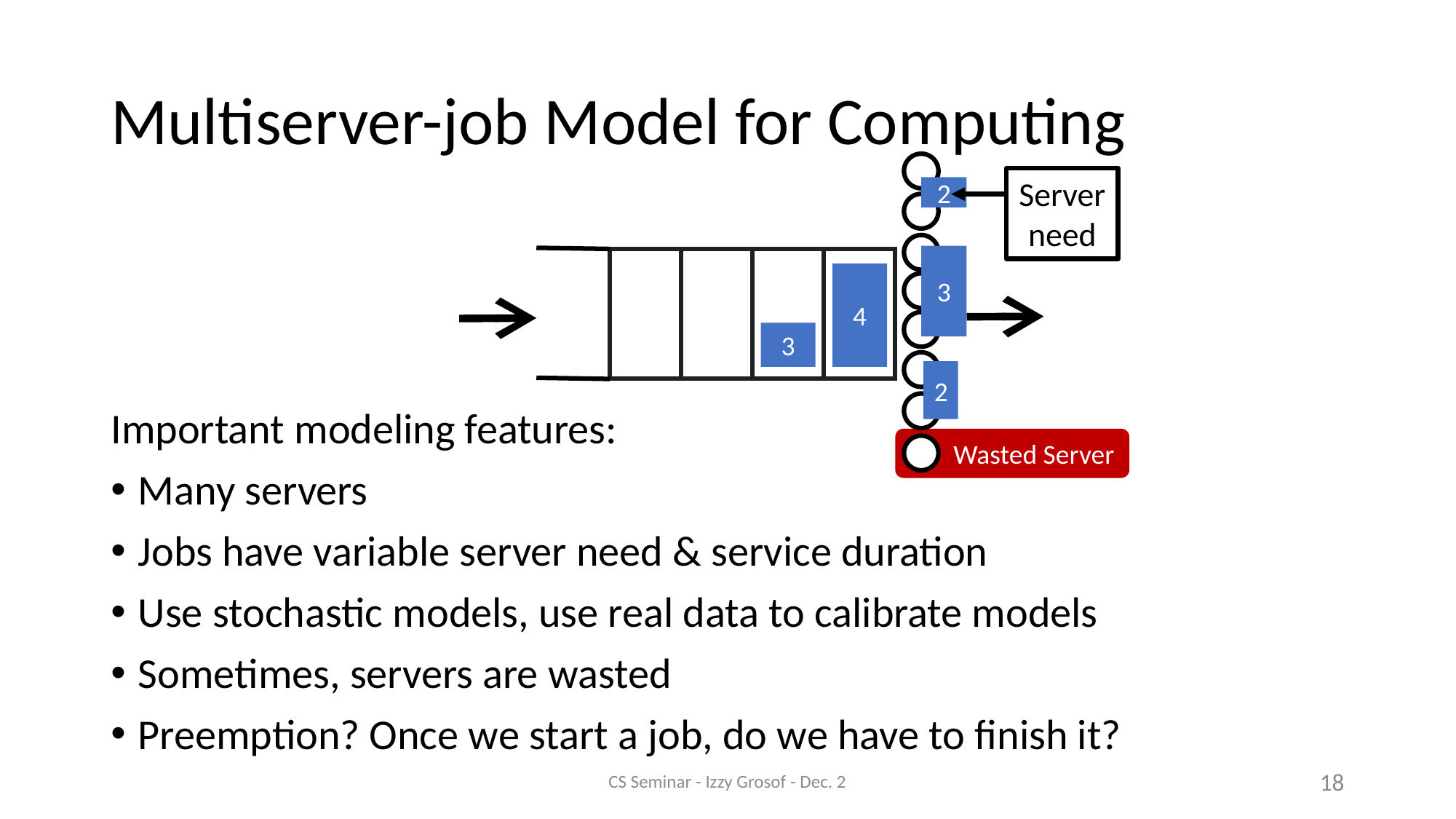

# Multiserver-job Model for Computing

Server need
2
3
4
3
2
Important modeling features:
Many servers
Jobs have variable server need & service duration
Use stochastic models, use real data to calibrate models
Sometimes, servers are wasted
Preemption? Once we start a job, do we have to finish it?

       Wasted Server
CS Seminar - Izzy Grosof - Dec. 2
18